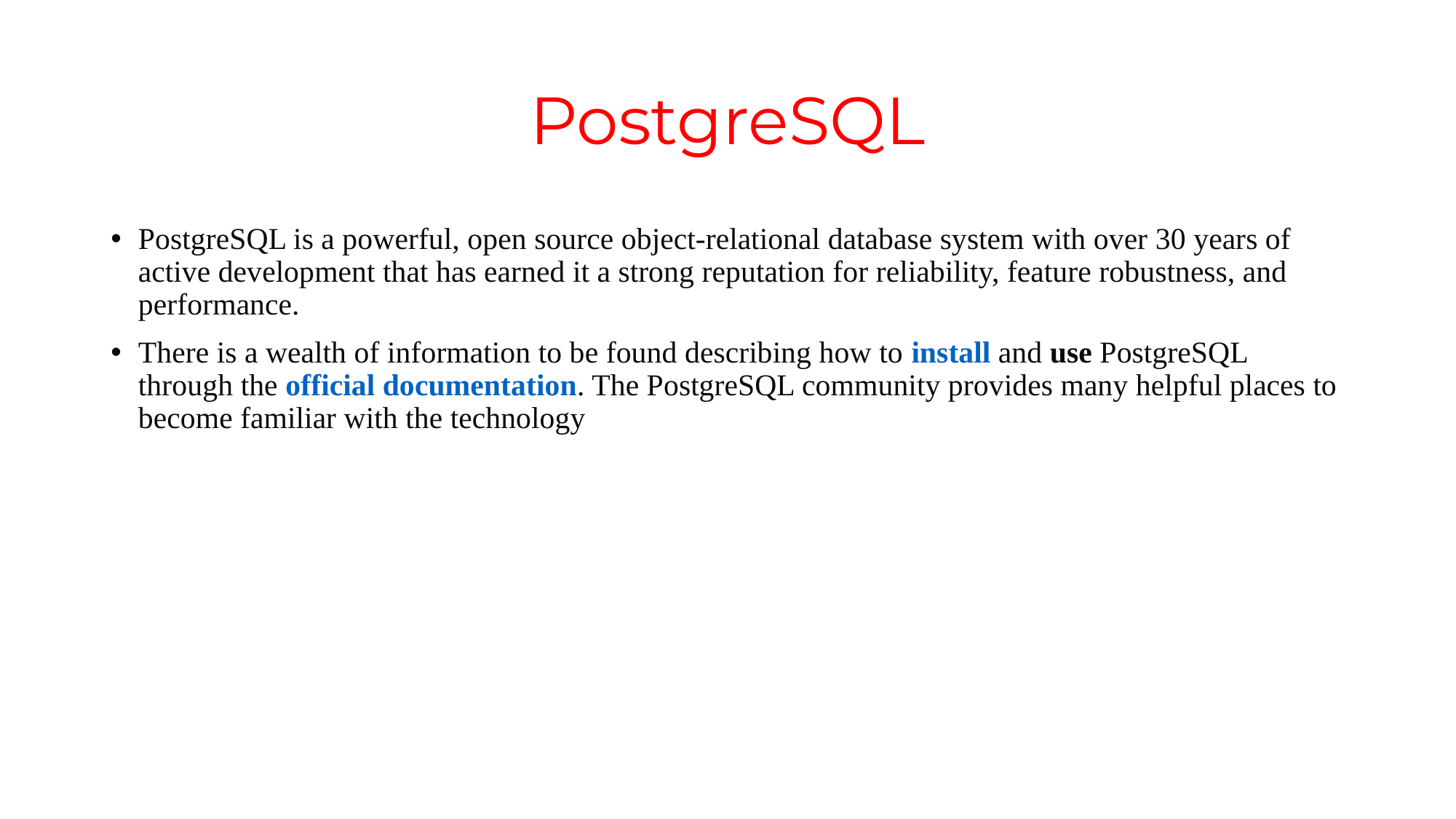

# PostgreSQL
PostgreSQL is a powerful, open source object-relational database system with over 30 years of active development that has earned it a strong reputation for reliability, feature robustness, and performance.
There is a wealth of information to be found describing how to install and use PostgreSQL through the official documentation. The PostgreSQL community provides many helpful places to become familiar with the technology